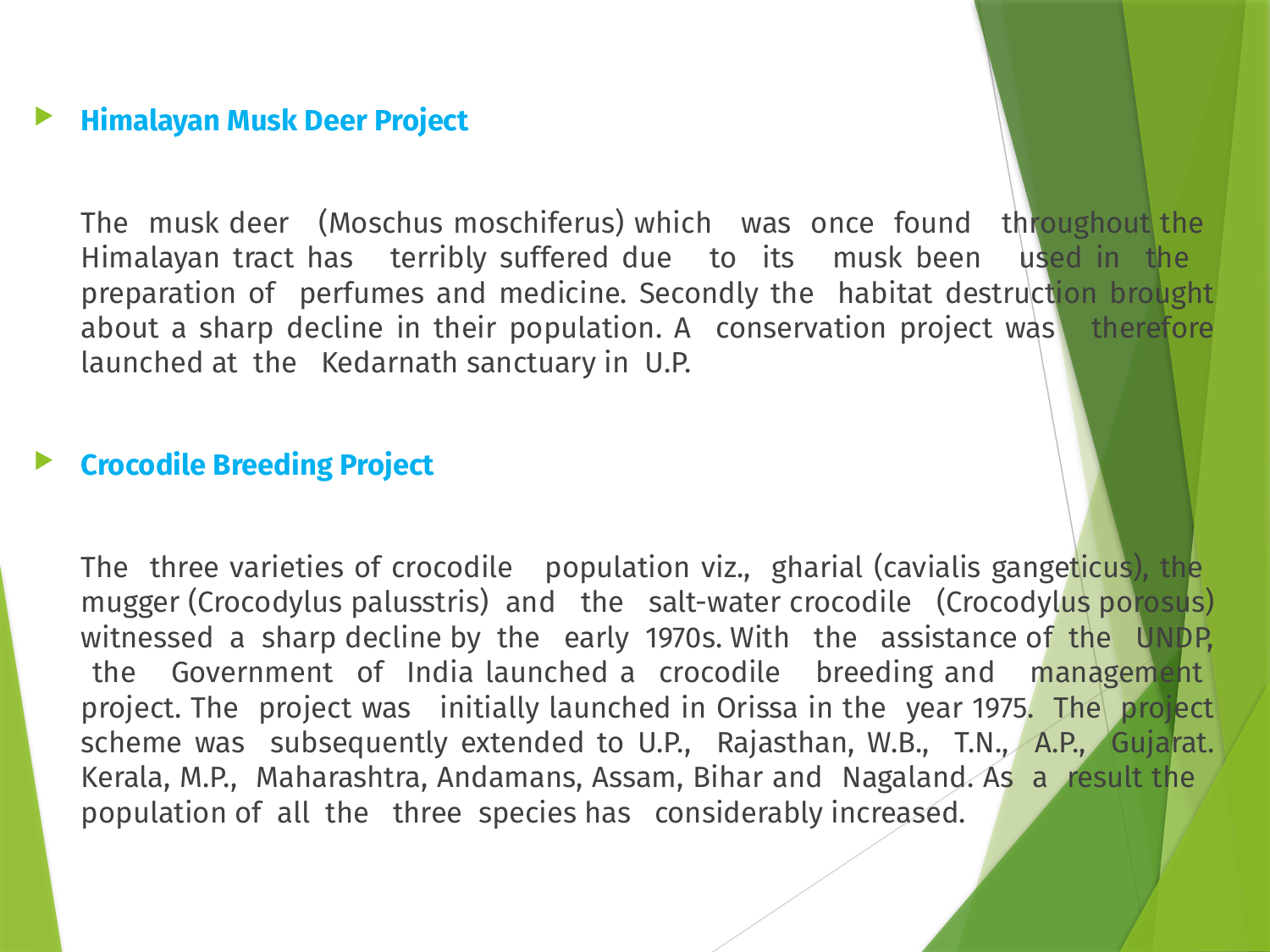

Himalayan Musk Deer Project

	The  musk deer   (Moschus moschiferus) which   was  once  found   throughout the  Himalayan tract has   terribly suffered due   to  its   musk been   used in  the   preparation of  perfumes and medicine. Secondly the  habitat destruction brought about a sharp decline in their population. A  conservation project was   therefore launched at  the   Kedarnath sanctuary in  U.P.

Crocodile Breeding Project

	The  three varieties of crocodile   population viz.,  gharial (cavialis gangeticus), the  mugger (Crocodylus palusstris)  and   the   salt-water crocodile   (Crocodylus porosus) witnessed  a  sharp decline by  the   early  1970s. With   the   assistance of  the   UNDP,  the   Government  of  India launched a  crocodile   breeding and   management  project. The  project was   initially launched in Orissa in the  year 1975.  The  project scheme was  subsequently extended to U.P.,  Rajasthan, W.B.,  T.N.,  A.P.,  Gujarat. Kerala, M.P.,  Maharashtra, Andamans, Assam, Bihar and  Nagaland. As  a  result the   population of  all  the   three  species has   considerably increased.